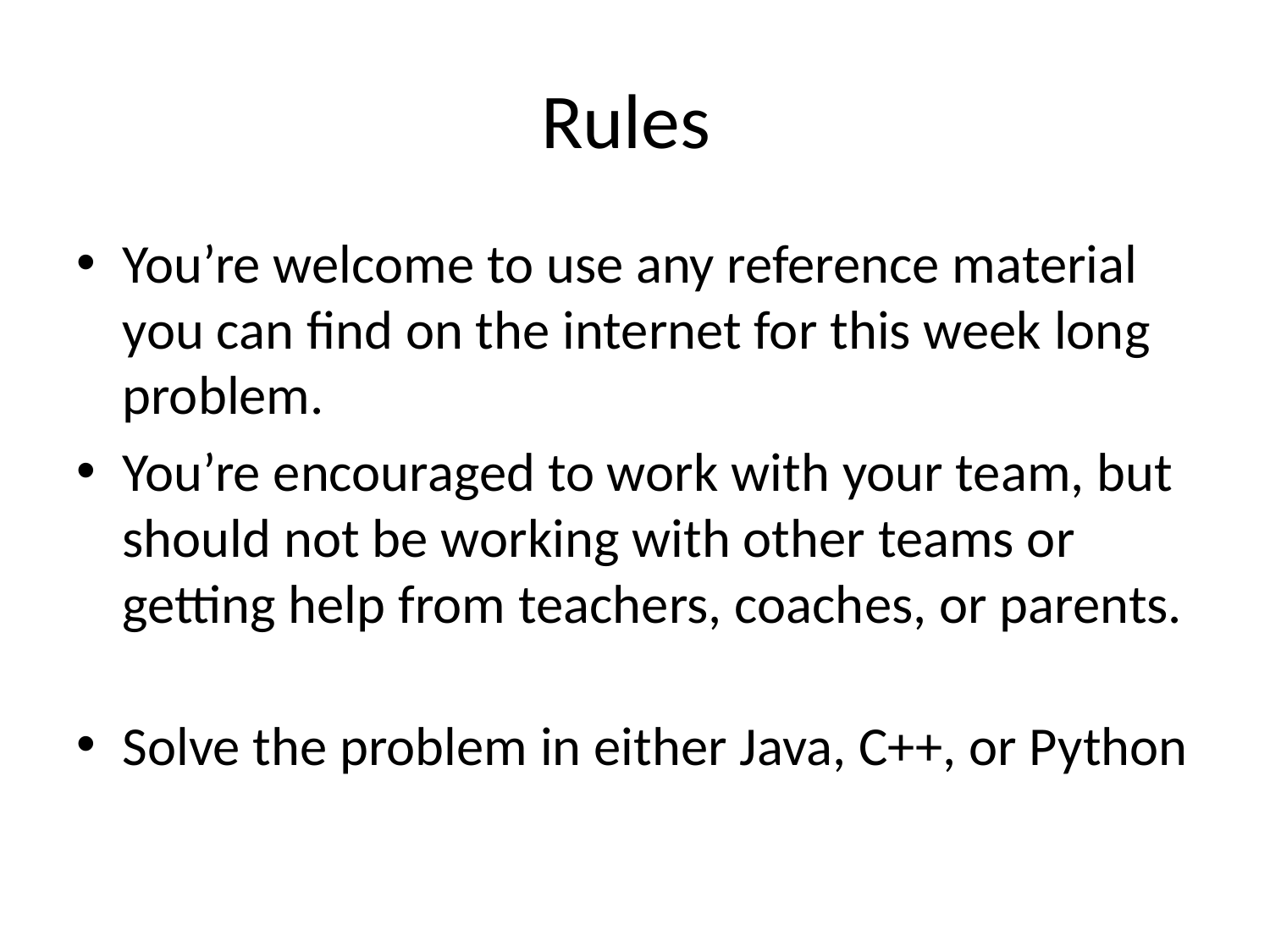

# Rules
You’re welcome to use any reference material you can find on the internet for this week long problem.
You’re encouraged to work with your team, but should not be working with other teams or getting help from teachers, coaches, or parents.
Solve the problem in either Java, C++, or Python